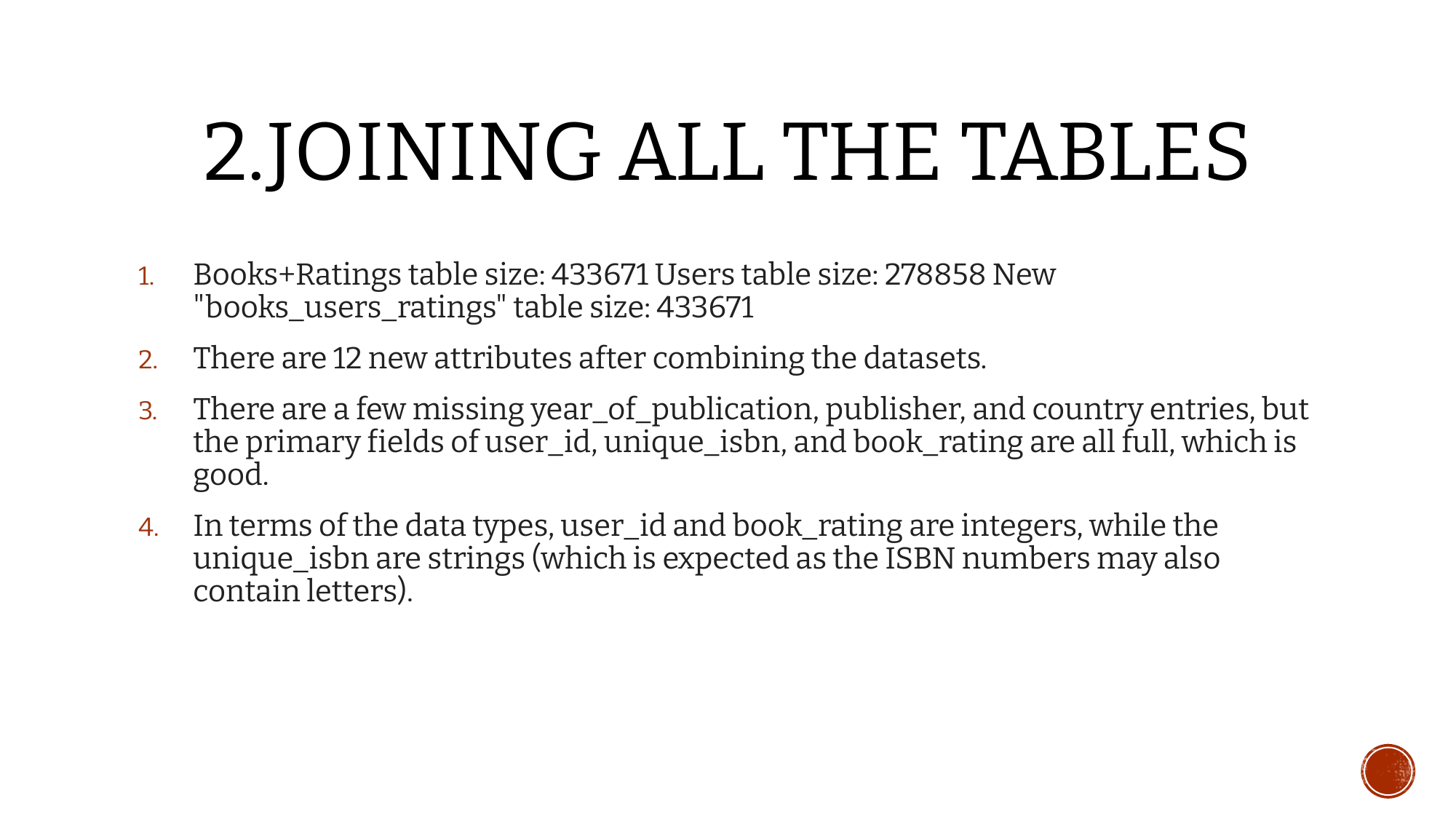

# 2.Joining all the tables
Books+Ratings table size: 433671 Users table size: 278858 New "books_users_ratings" table size: 433671
There are 12 new attributes after combining the datasets.
There are a few missing year_of_publication, publisher, and country entries, but the primary fields of user_id, unique_isbn, and book_rating are all full, which is good.
In terms of the data types, user_id and book_rating are integers, while the unique_isbn are strings (which is expected as the ISBN numbers may also contain letters).